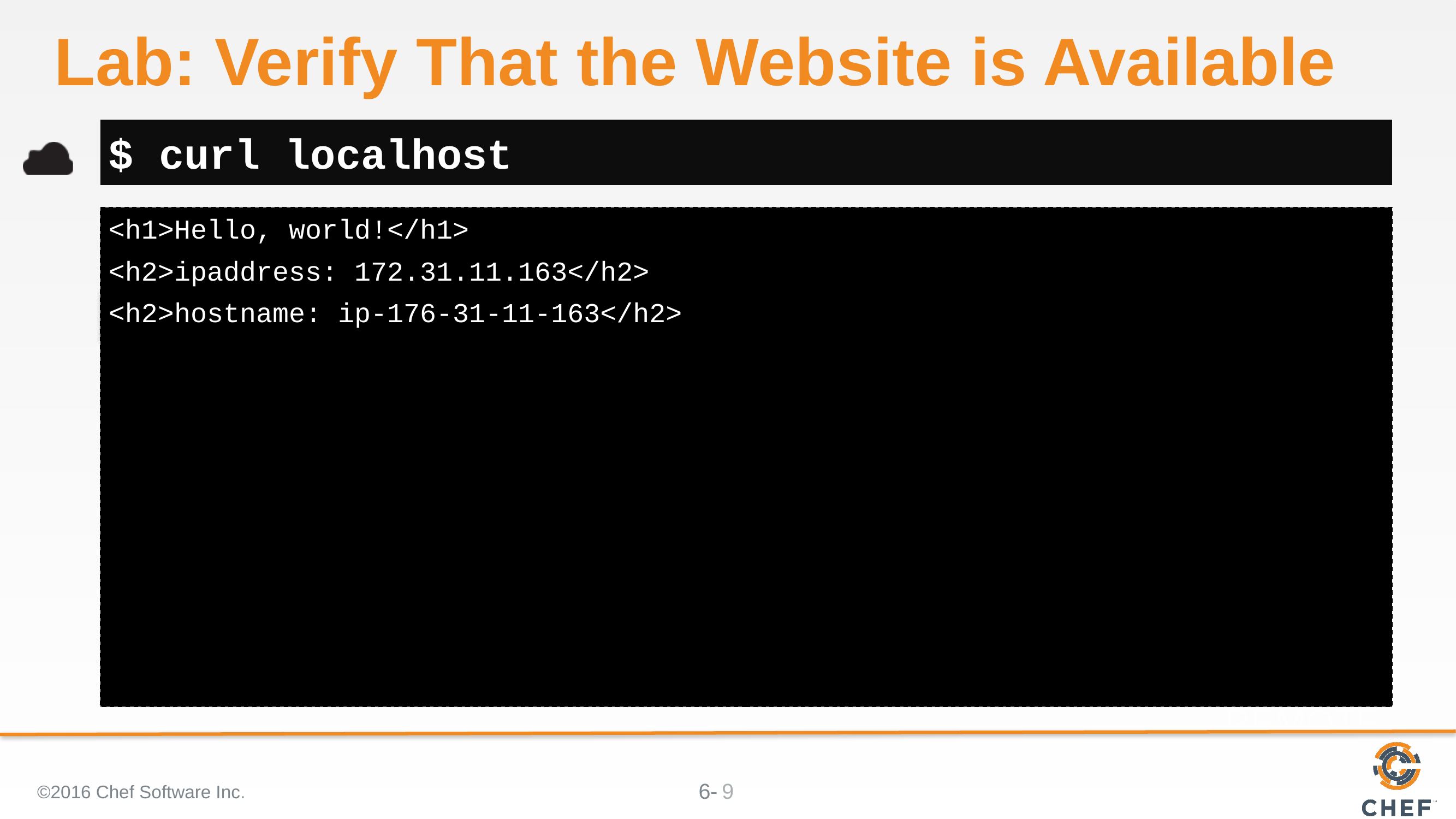

# Lab: Verify That the Website is Available
$ curl localhost
<h1>Hello, world!</h1>
<h2>ipaddress: 172.31.11.163</h2>
<h2>hostname: ip-176-31-11-163</h2>
©2016 Chef Software Inc.
9